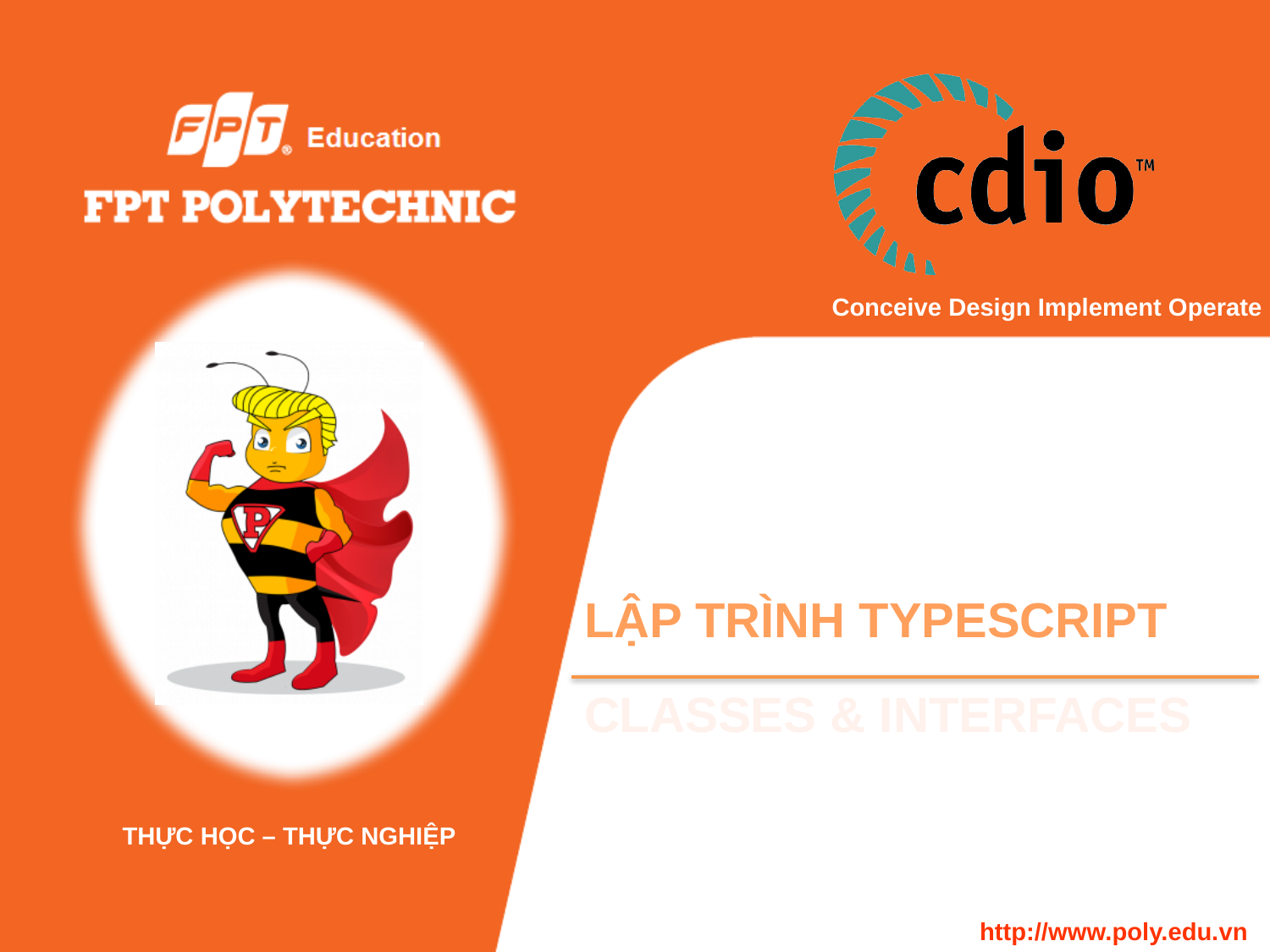

# LẬP TRÌNH TYPESCRIPT
Classes & Interfaces